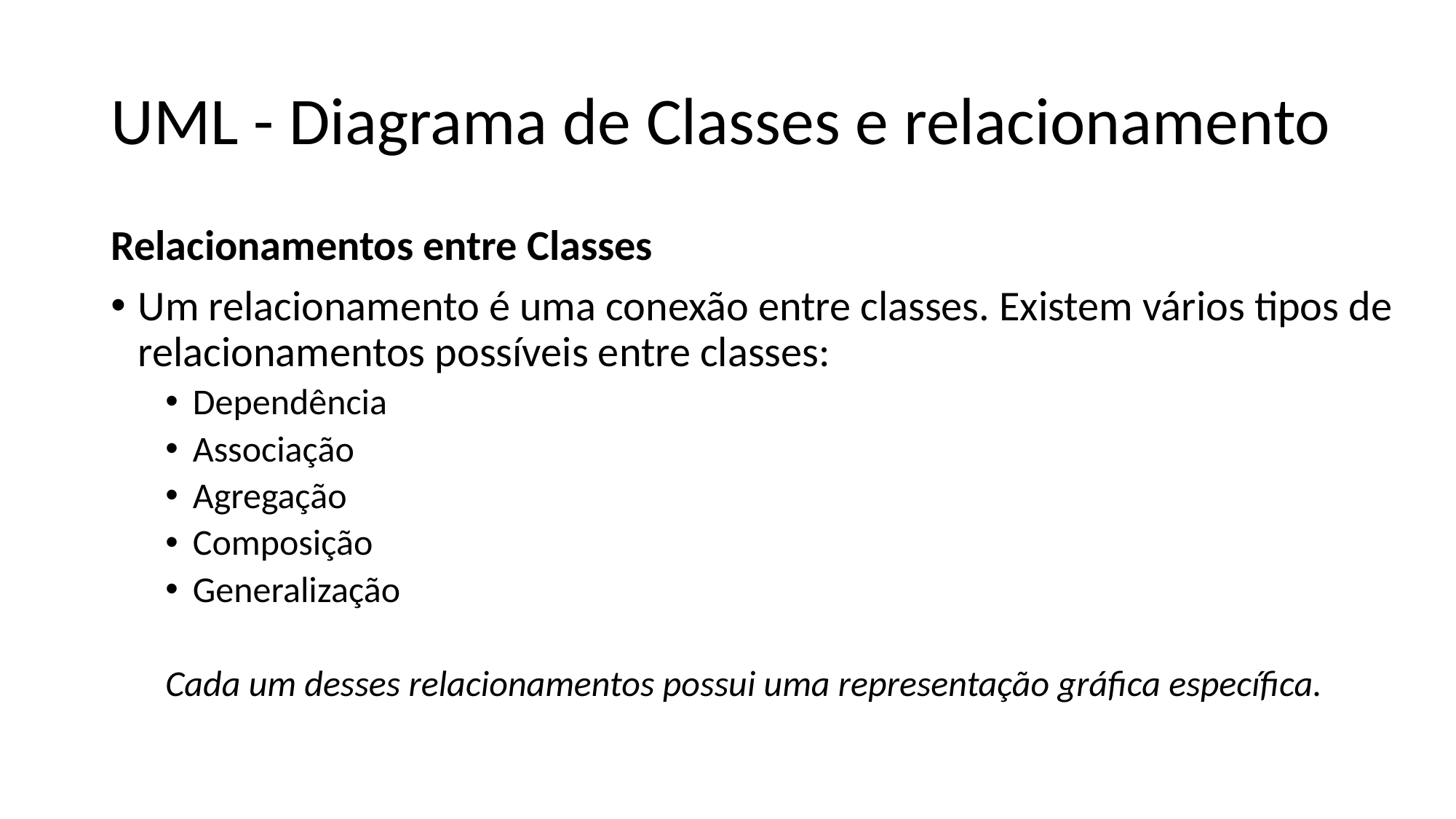

# UML - Diagrama de Classes e relacionamento
Relacionamentos entre Classes
Um relacionamento é uma conexão entre classes. Existem vários tipos de relacionamentos possíveis entre classes:
Dependência
Associação
Agregação
Composição
Generalização

Cada um desses relacionamentos possui uma representação gráfica específica.